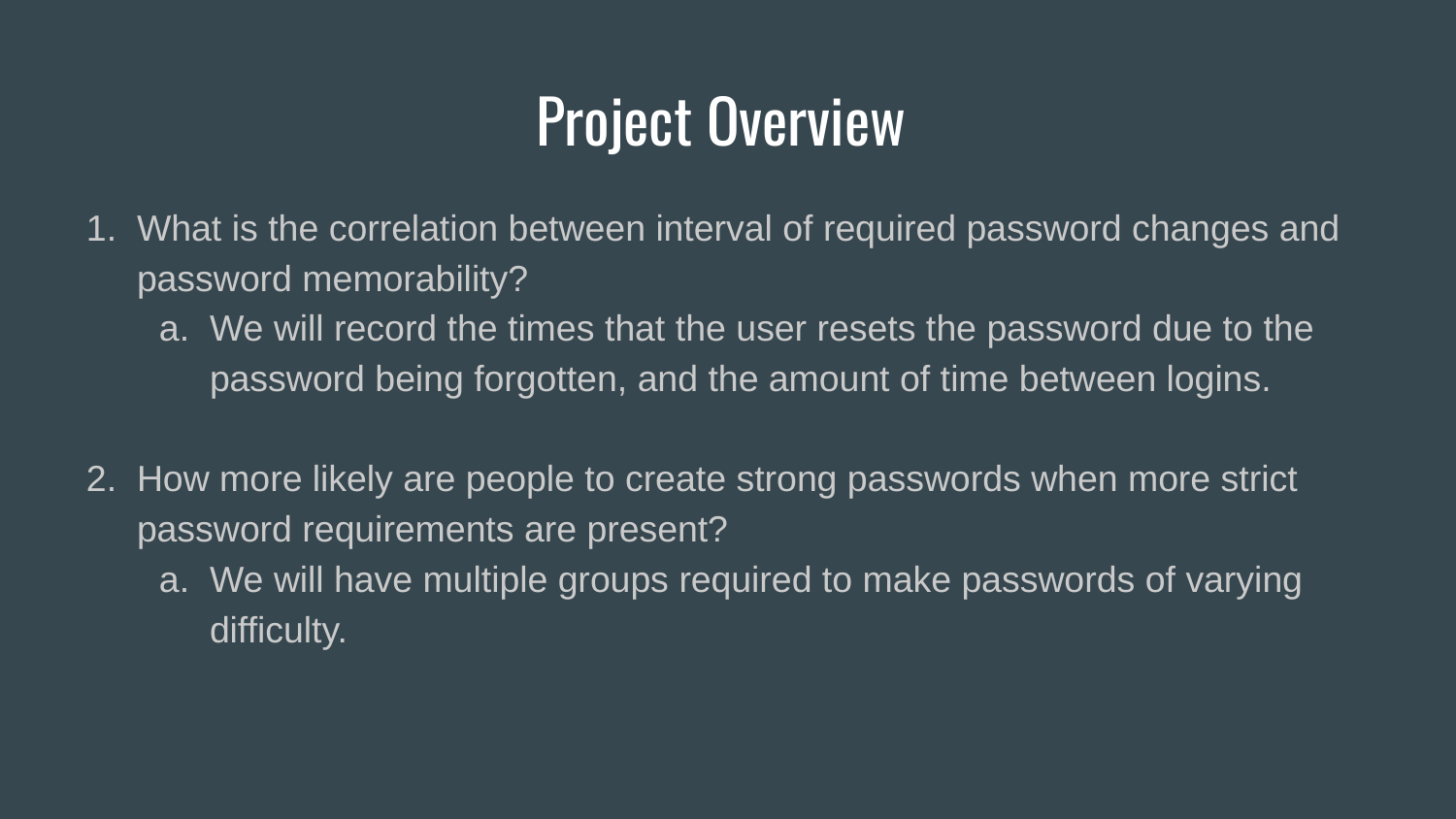

# Project Overview

What is the correlation between interval of required password changes and password memorability?
We will record the times that the user resets the password due to the password being forgotten, and the amount of time between logins.

How more likely are people to create strong passwords when more strict password requirements are present?
We will have multiple groups required to make passwords of varying difficulty.